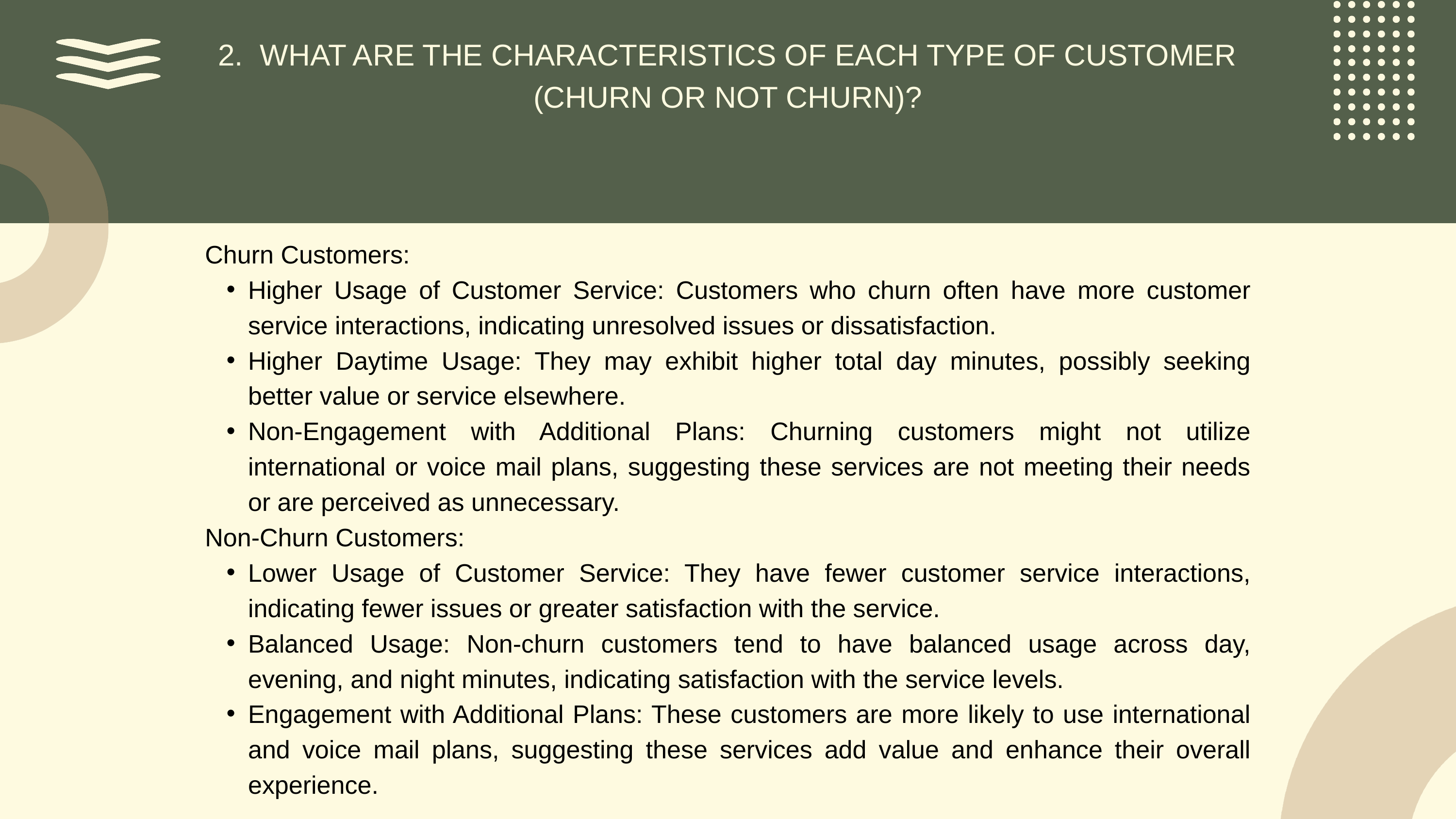

2.  WHAT ARE THE CHARACTERISTICS OF EACH TYPE OF CUSTOMER (CHURN OR NOT CHURN)?

Churn Customers:
Higher Usage of Customer Service: Customers who churn often have more customer service interactions, indicating unresolved issues or dissatisfaction.
Higher Daytime Usage: They may exhibit higher total day minutes, possibly seeking better value or service elsewhere.
Non-Engagement with Additional Plans: Churning customers might not utilize international or voice mail plans, suggesting these services are not meeting their needs or are perceived as unnecessary.
Non-Churn Customers:
Lower Usage of Customer Service: They have fewer customer service interactions, indicating fewer issues or greater satisfaction with the service.
Balanced Usage: Non-churn customers tend to have balanced usage across day, evening, and night minutes, indicating satisfaction with the service levels.
Engagement with Additional Plans: These customers are more likely to use international and voice mail plans, suggesting these services add value and enhance their overall experience.